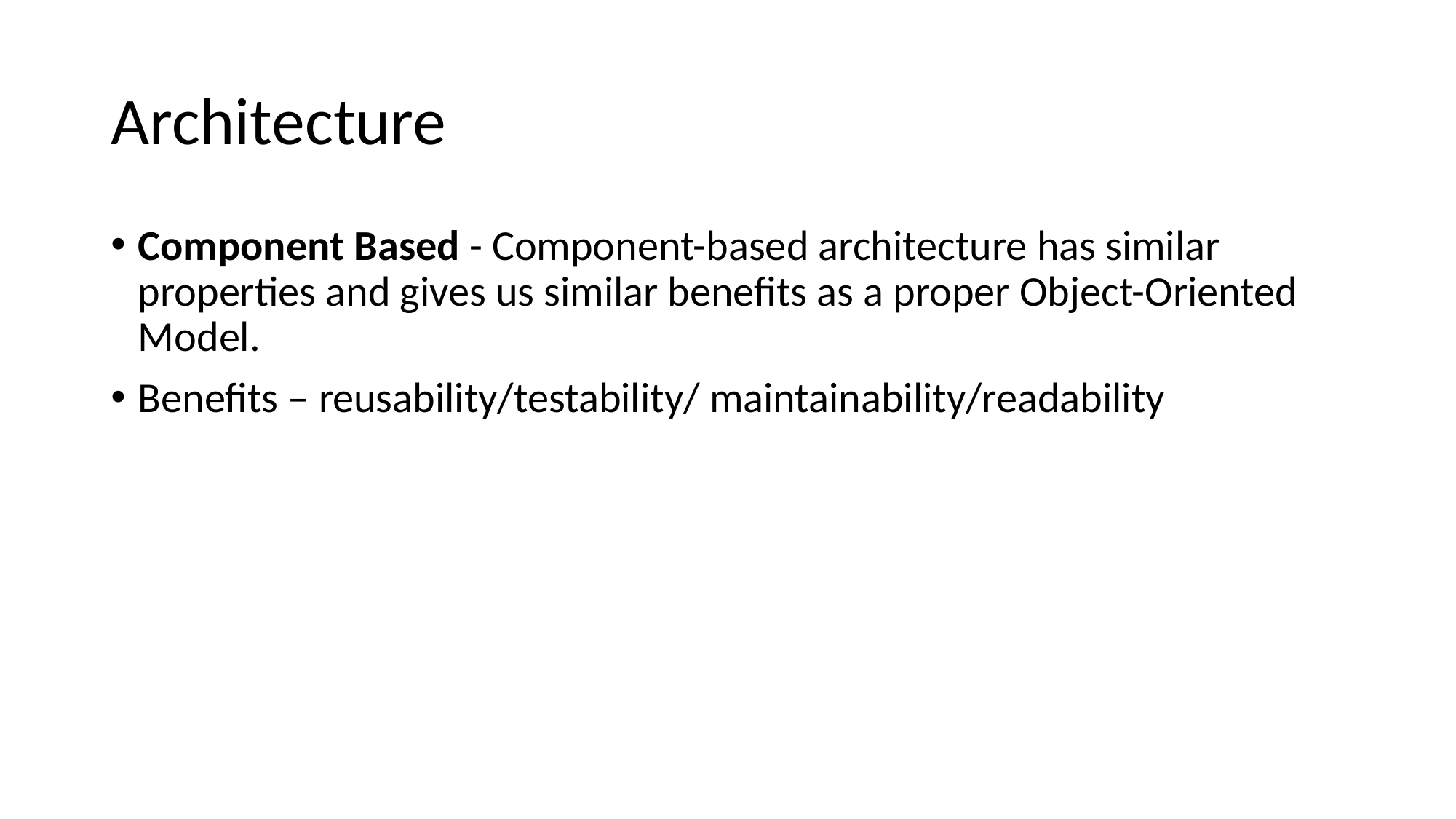

# Architecture
Component Based - Component-based architecture has similar properties and gives us similar benefits as a proper Object-Oriented Model.
Benefits – reusability/testability/ maintainability/readability